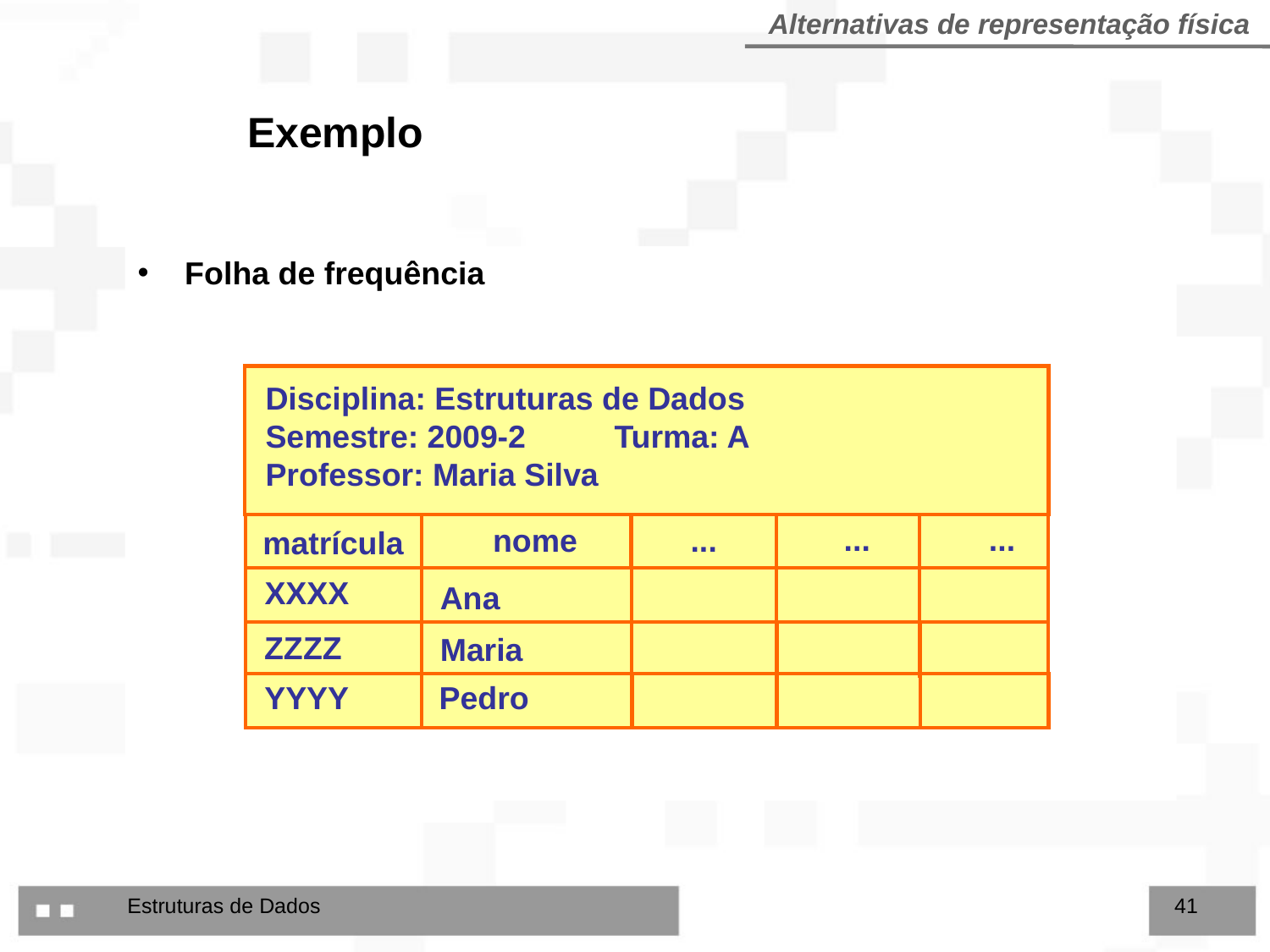

Alternativas de representação física
Exemplo
Folha de frequência

Disciplina: Estruturas de Dados
Semestre: 2009-2          Turma: A
Professor: Maria Silva
...
...
nome
...

matrícula
XXXX

Ana
ZZZZ

Maria
YYYY
Pedro